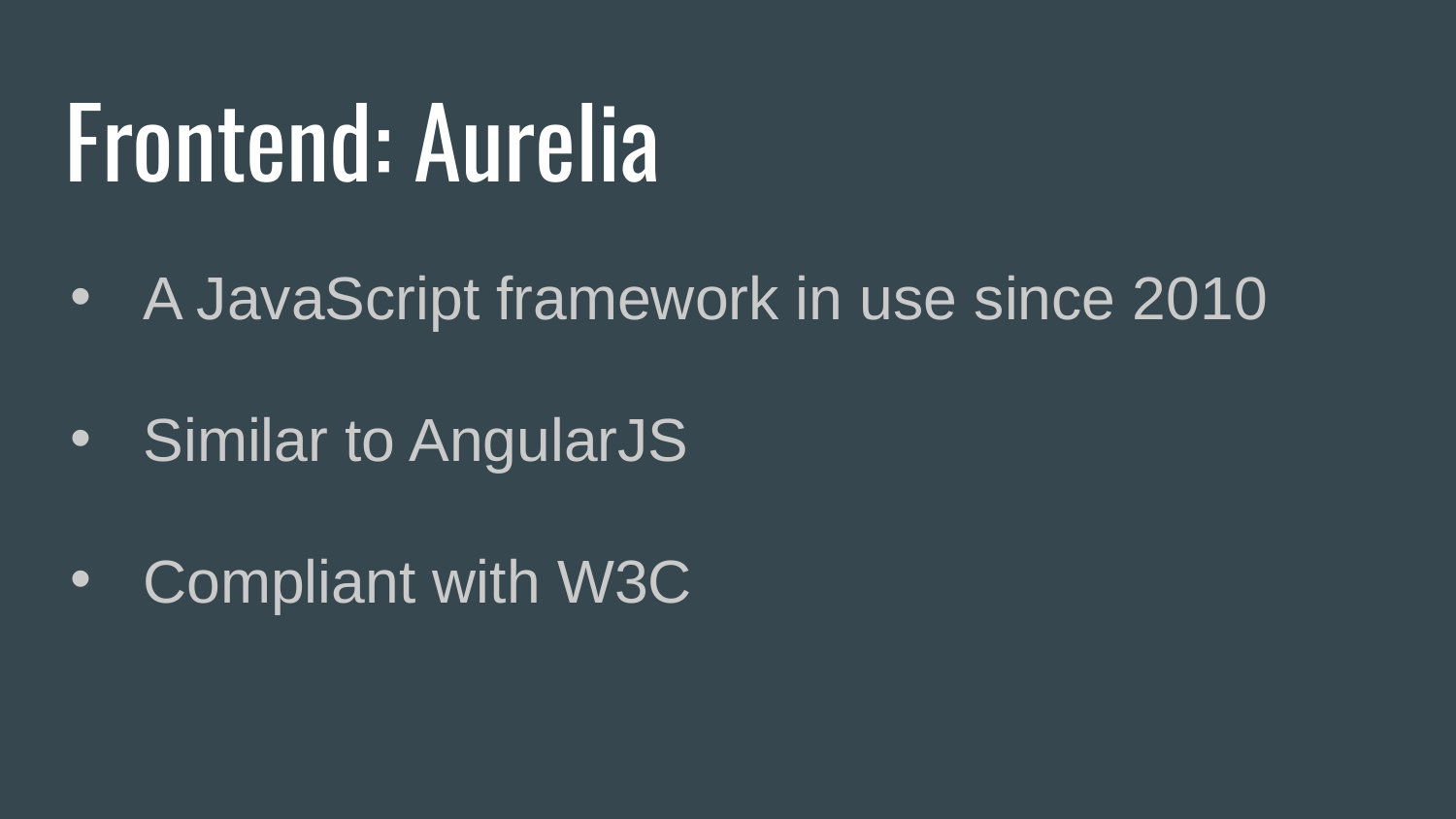

# Frontend: Aurelia
A JavaScript framework in use since 2010
Similar to AngularJS
Compliant with W3C